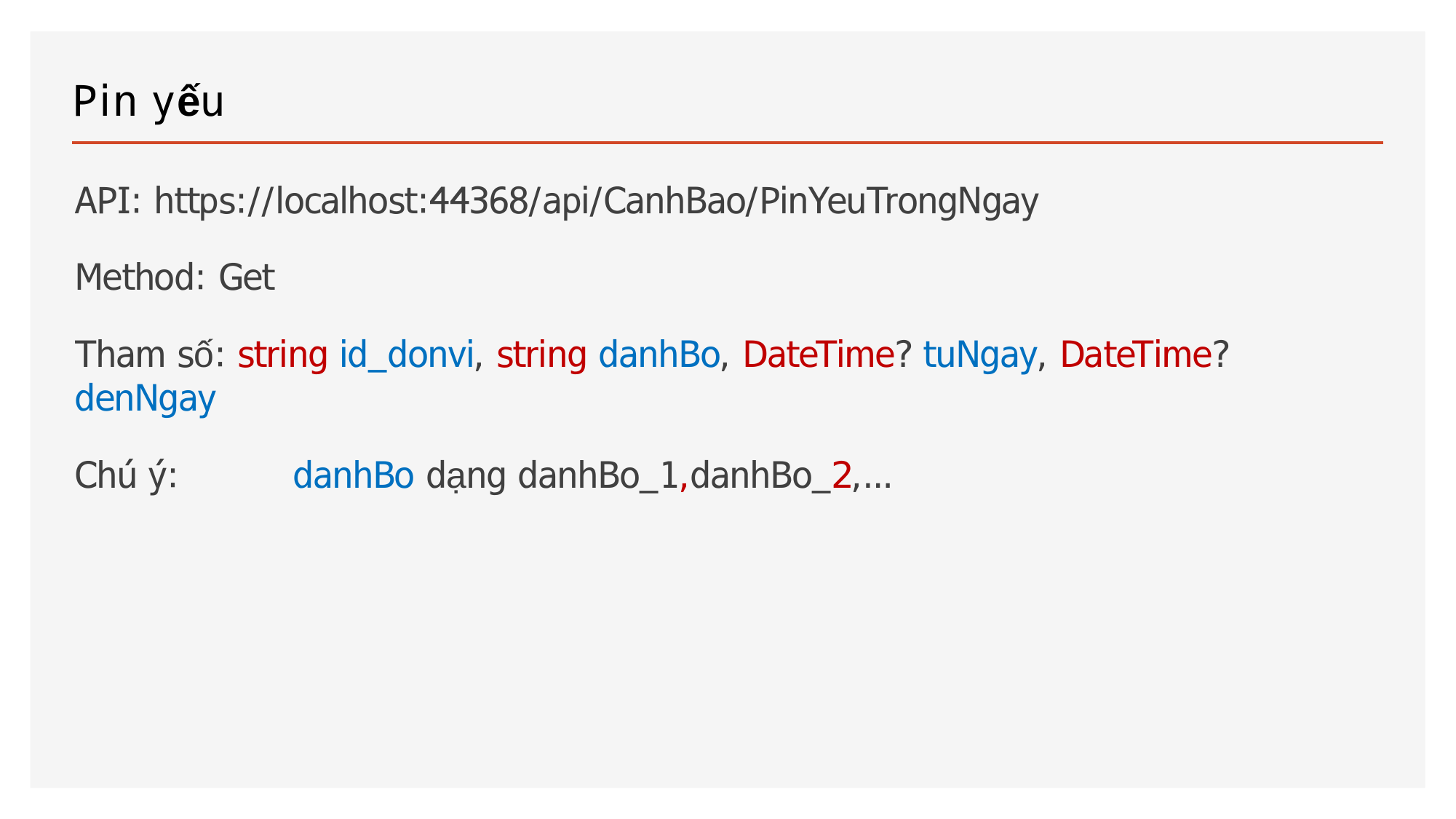

# Pin yếu
API: https://localhost:44368/api/CanhBao/PinYeuTrongNgay
Method: Get
Tham số: string id_donvi, string danhBo, DateTime? tuNgay, DateTime? denNgay
Chú ý: 	danhBo dạng danhBo_1,danhBo_2,…